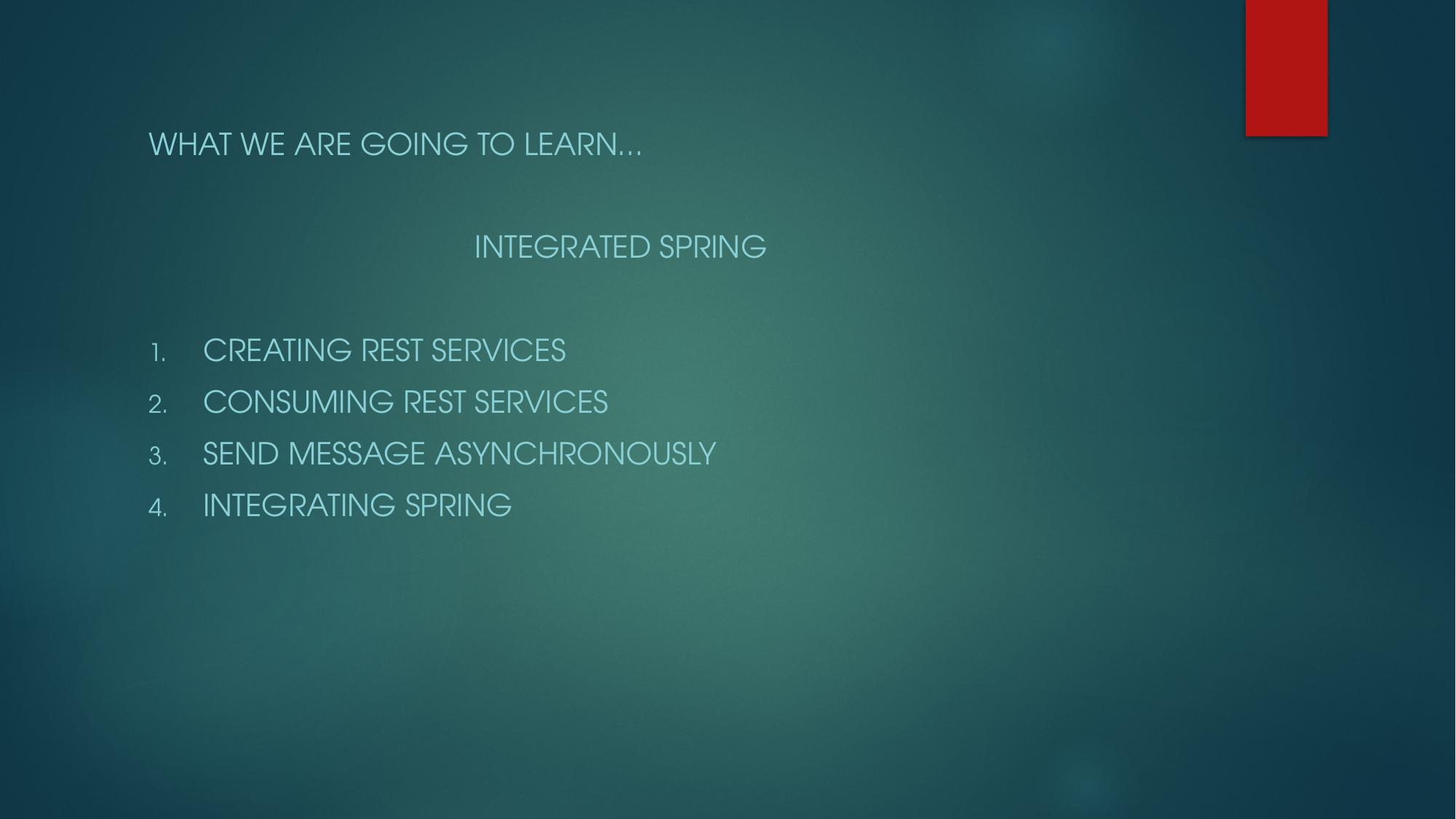

#
What we are going to learn…

                                       Integrated Spring

Creating rest services
Consuming rest services
Send message asynchronously
Integrating spring